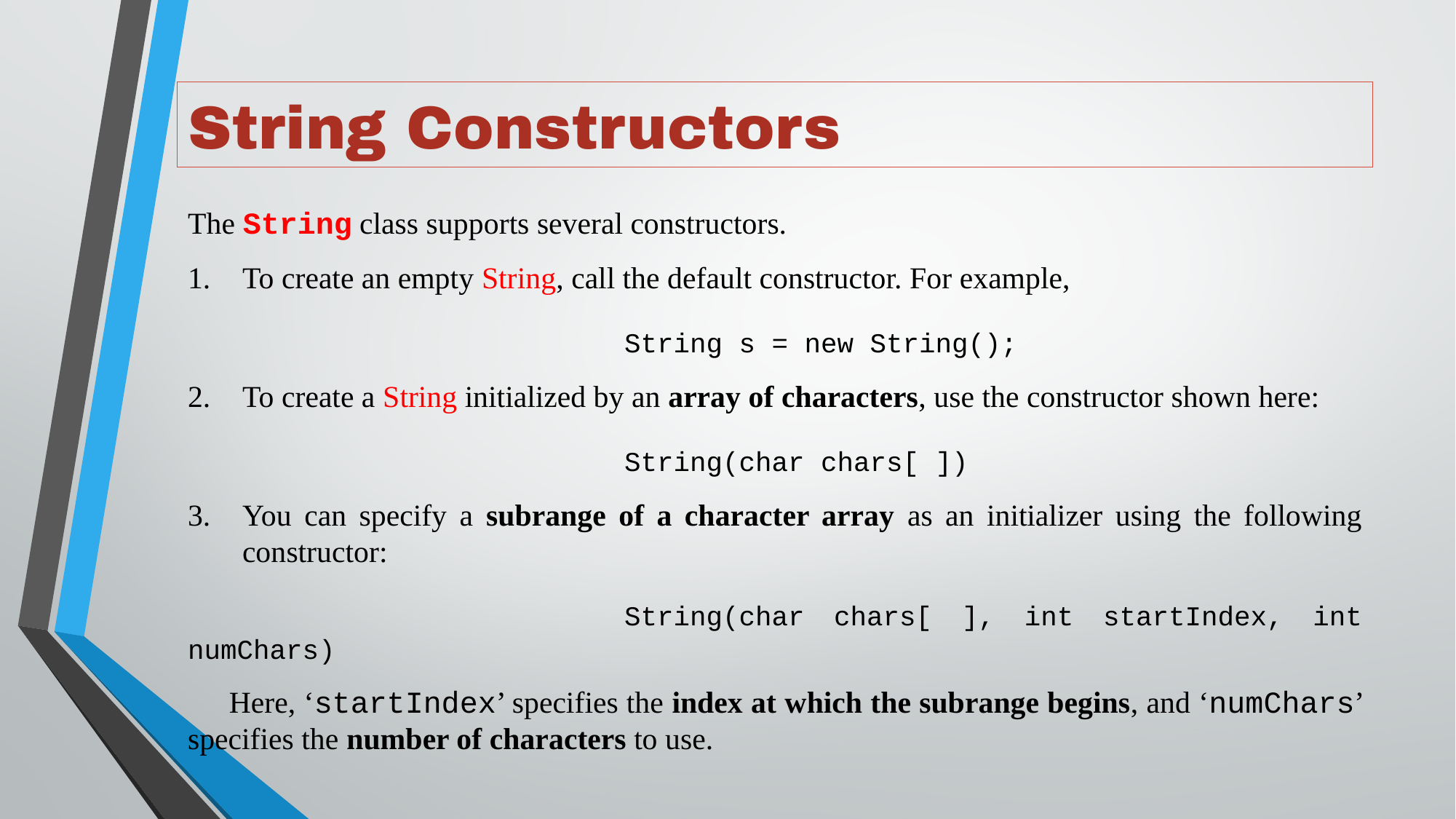

# String Constructors
The String class supports several constructors.
To create an empty String, call the default constructor. For example,
				String s = new String();
To create a String initialized by an array of characters, use the constructor shown here:
				String(char chars[ ])
You can specify a subrange of a character array as an initializer using the following constructor:
				String(char chars[ ], int startIndex, int numChars)
     Here, ‘startIndex’ specifies the index at which the subrange begins, and ‘numChars’ specifies the number of characters to use.